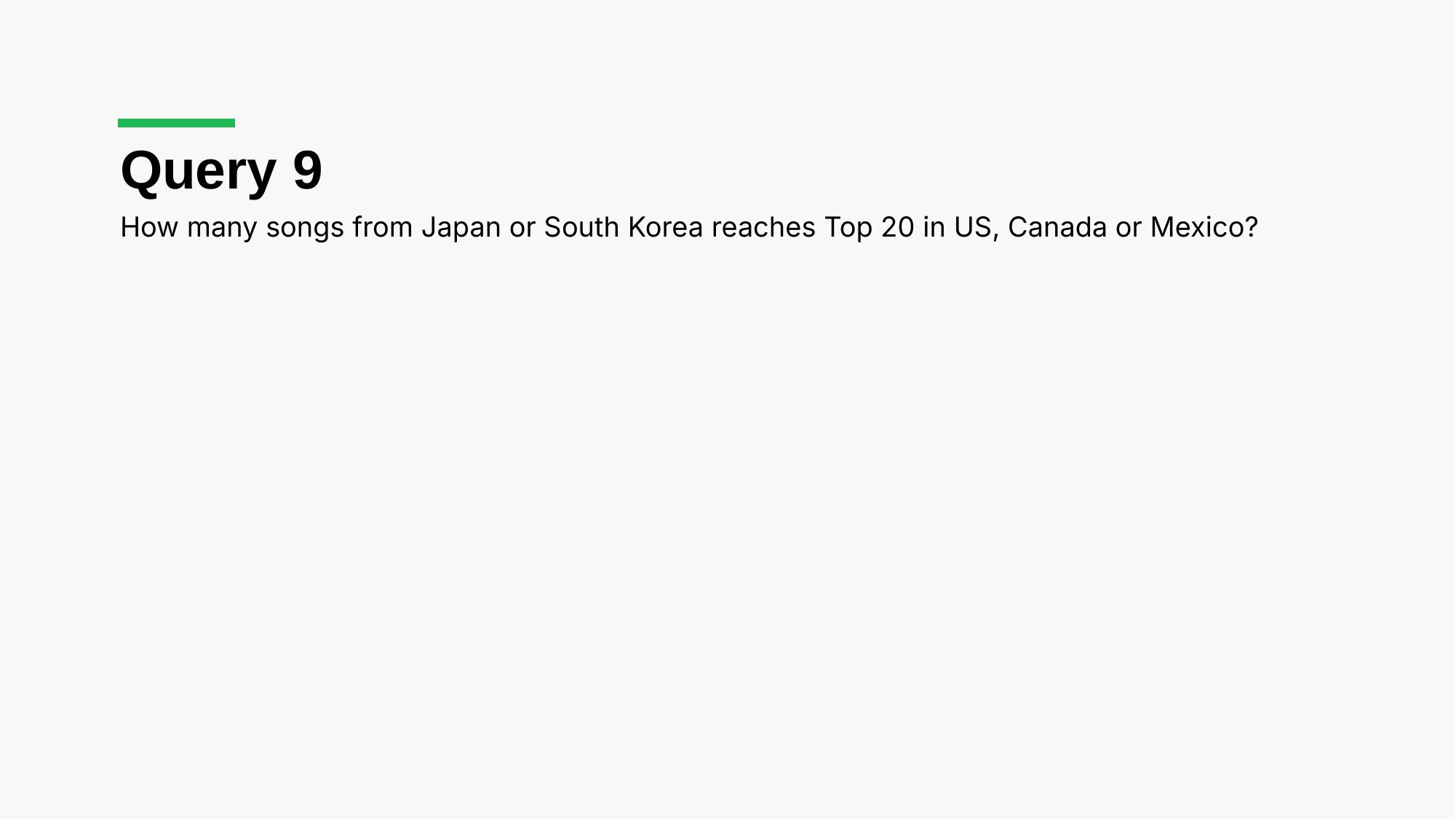

# Query 9
How many songs from Japan or South Korea reaches Top 20 in US, Canada or Mexico?